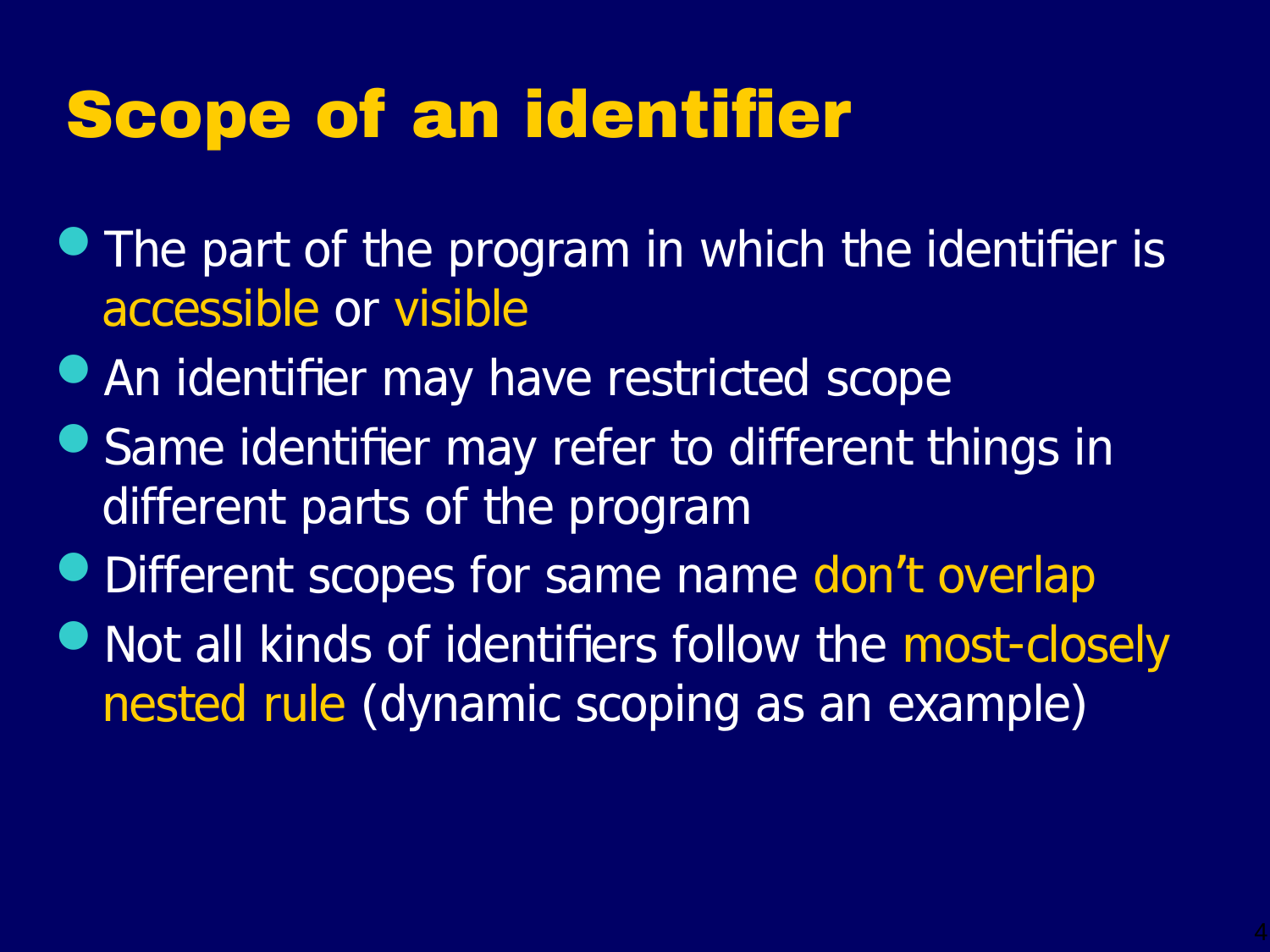

# Scope of an identifier
The part of the program in which the identifier is accessible or visible
An identifier may have restricted scope
Same identifier may refer to different things in different parts of the program
Different scopes for same name don’t overlap
Not all kinds of identifiers follow the most-closely nested rule (dynamic scoping as an example)
4